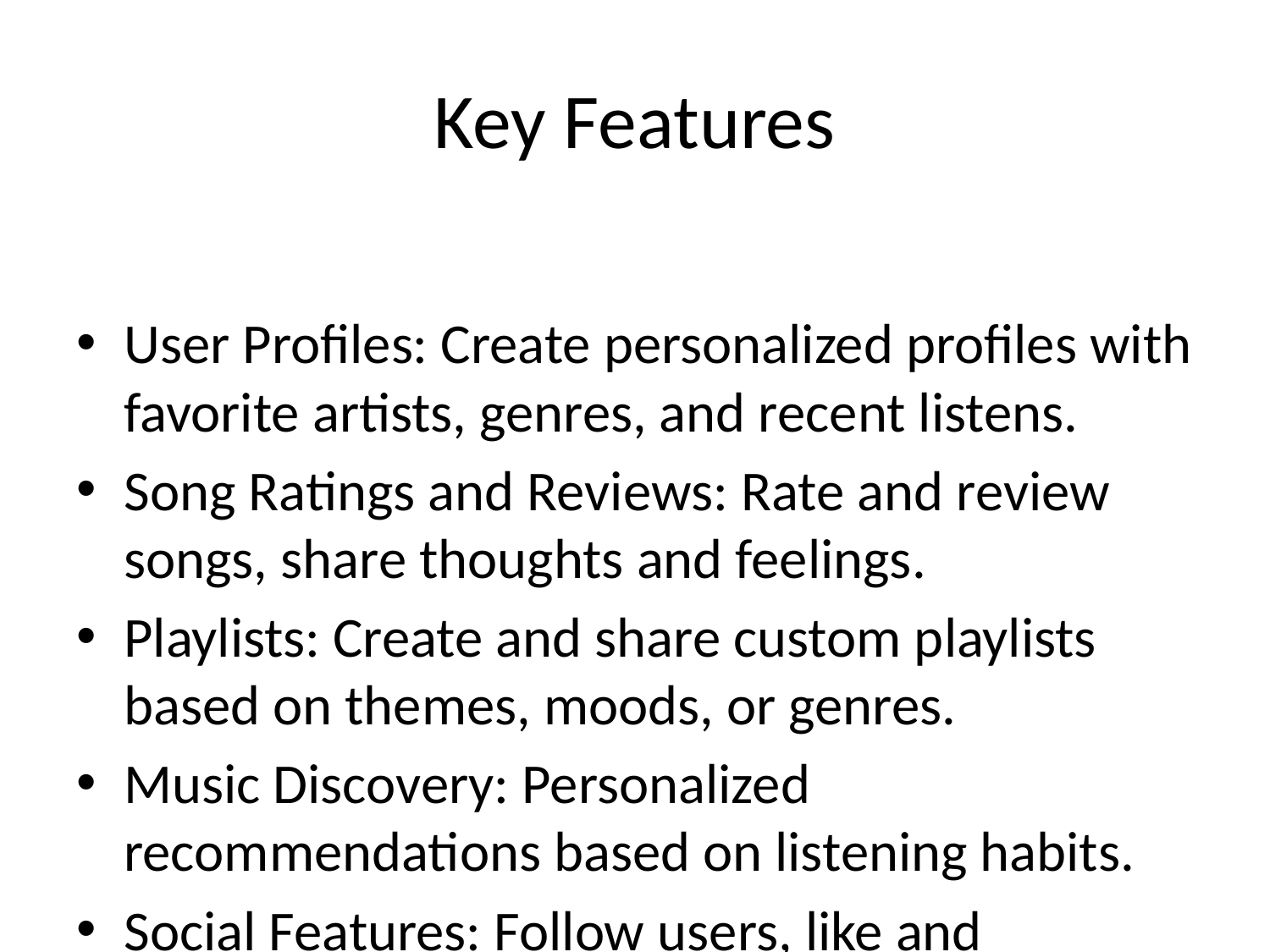

# Key Features

User Profiles: Create personalized profiles with favorite artists, genres, and recent listens.
Song Ratings and Reviews: Rate and review songs, share thoughts and feelings.
Playlists: Create and share custom playlists based on themes, moods, or genres.
Music Discovery: Personalized recommendations based on listening habits.
Social Features: Follow users, like and comment on reviews, and participate in discussions.
Artist Pages: Detailed pages for artists with biographies, discographies, and fan-generated content.
Genre Exploration: Discover new music within specific genres.
Year-End Wrap-Ups: Personalized year-end summaries highlighting top songs and artists.